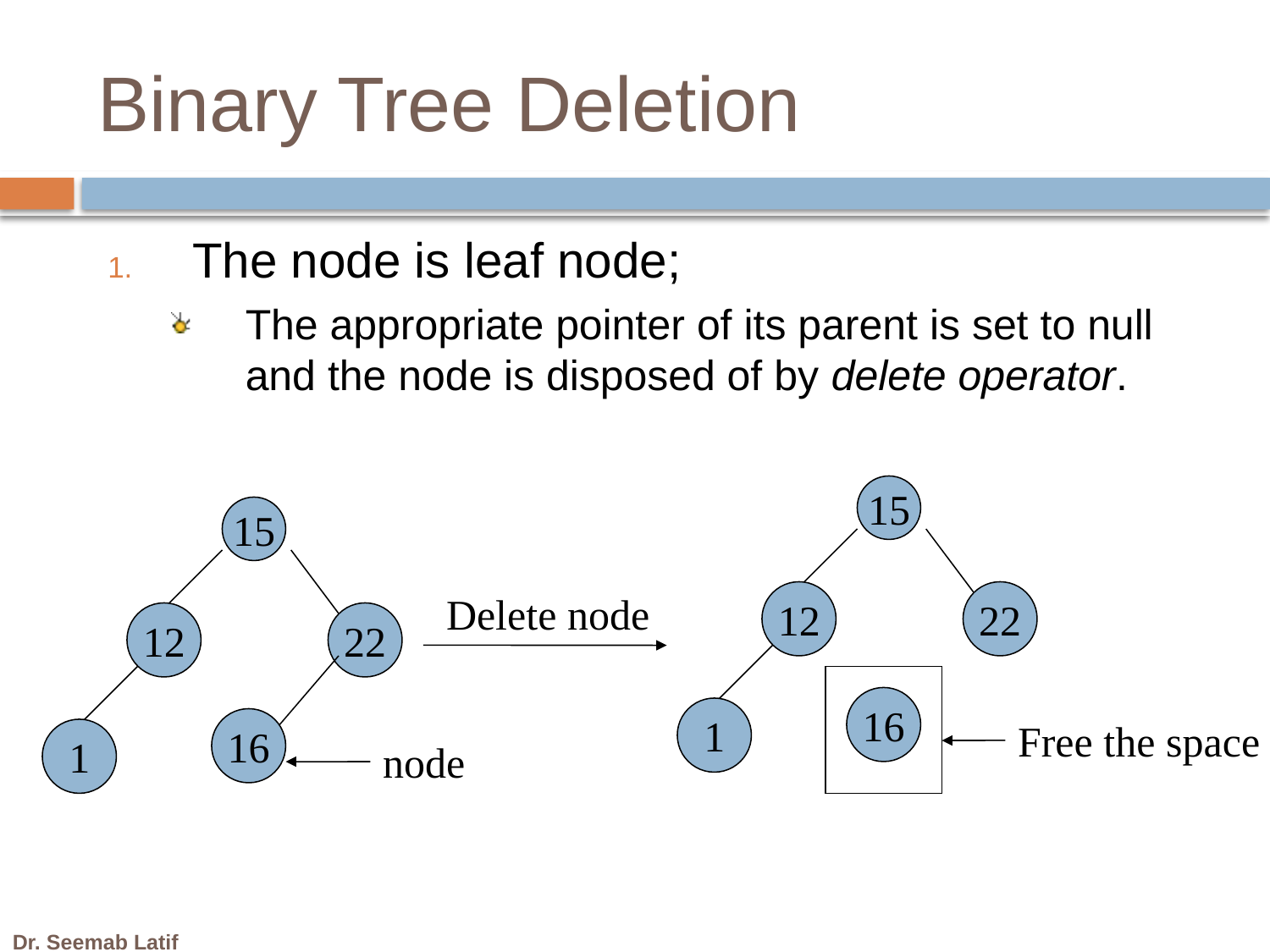

# Binary Tree Deletion
The node is leaf node;
The appropriate pointer of its parent is set to null and the node is disposed of by delete operator.
15

12
22

16
1
Free the space

15

12
22

16
1
node

Delete node